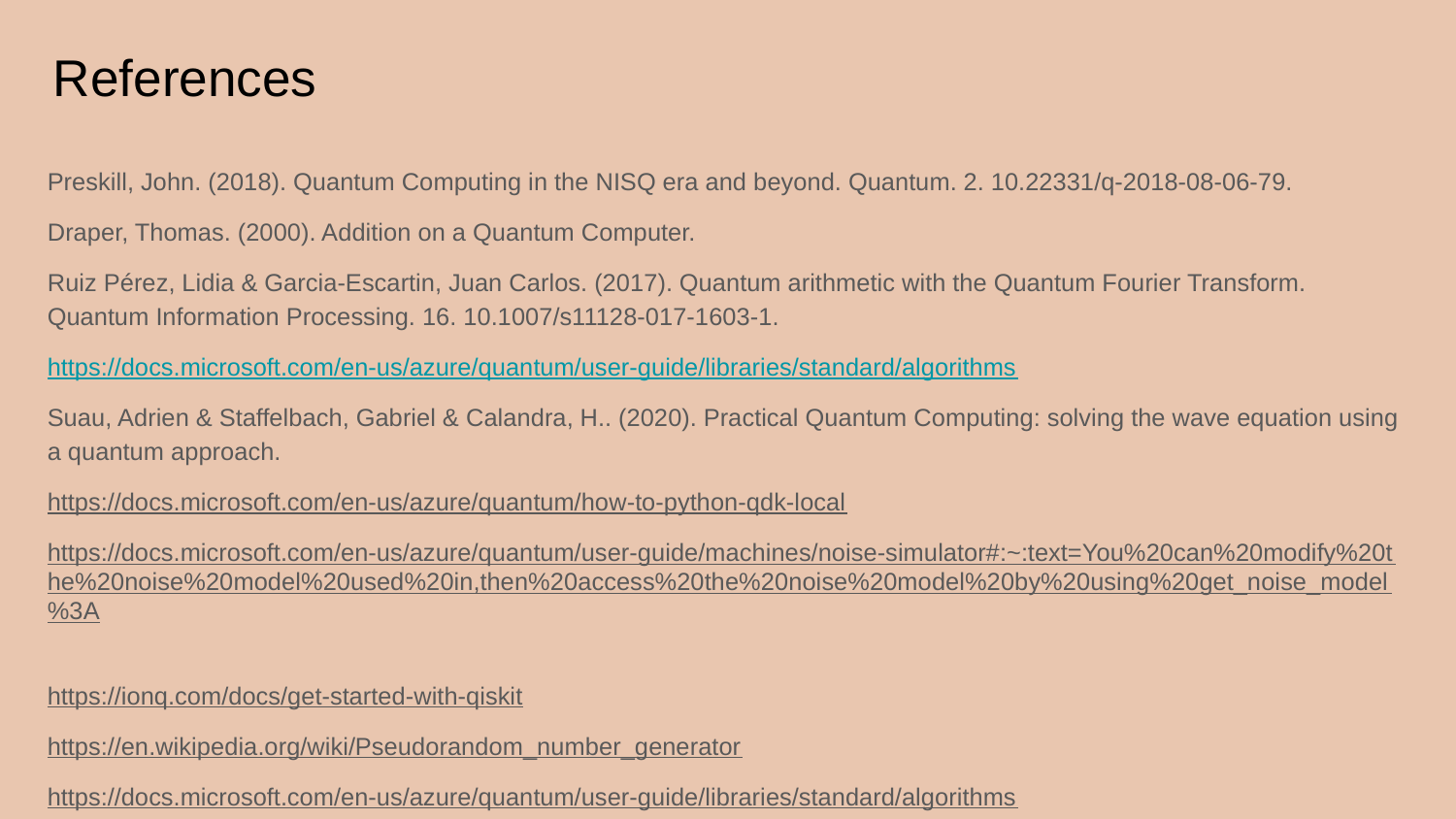

# References
Preskill, John. (2018). Quantum Computing in the NISQ era and beyond. Quantum. 2. 10.22331/q-2018-08-06-79.
Draper, Thomas. (2000). Addition on a Quantum Computer.
Ruiz Pérez, Lidia & Garcia-Escartin, Juan Carlos. (2017). Quantum arithmetic with the Quantum Fourier Transform. Quantum Information Processing. 16. 10.1007/s11128-017-1603-1.
https://docs.microsoft.com/en-us/azure/quantum/user-guide/libraries/standard/algorithms
Suau, Adrien & Staffelbach, Gabriel & Calandra, H.. (2020). Practical Quantum Computing: solving the wave equation using a quantum approach.
https://docs.microsoft.com/en-us/azure/quantum/how-to-python-qdk-local
https://docs.microsoft.com/en-us/azure/quantum/user-guide/machines/noise-simulator#:~:text=You%20can%20modify%20the%20noise%20model%20used%20in,then%20access%20the%20noise%20model%20by%20using%20get_noise_model%3A
https://ionq.com/docs/get-started-with-qiskit
https://en.wikipedia.org/wiki/Pseudorandom_number_generator
https://docs.microsoft.com/en-us/azure/quantum/user-guide/libraries/standard/algorithms
https://docs.microsoft.com/en-us/azure/quantum/how-to-python-qdk-local